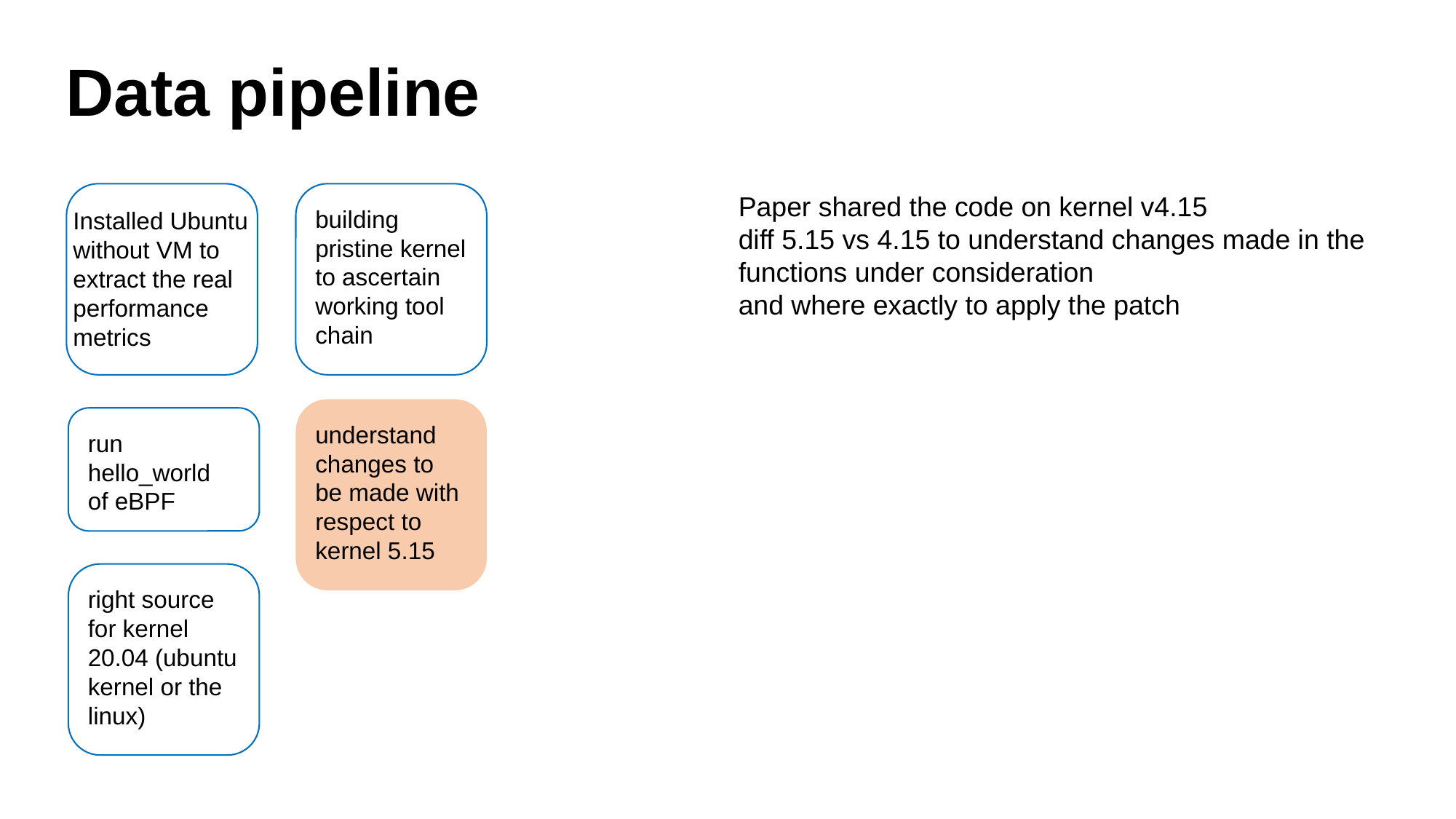

# Data pipeline

Paper shared the code on kernel v4.15
diff 5.15 vs 4.15 to understand changes made in the functions under consideration
and where exactly to apply the patch
building pristine kernel to ascertain working tool chain
Installed Ubuntu without VM to extract the real performance metrics

understand changes to be made with respect to kernel 5.15
run hello_world of eBPF

right source for kernel 20.04 (ubuntu kernel or the linux)